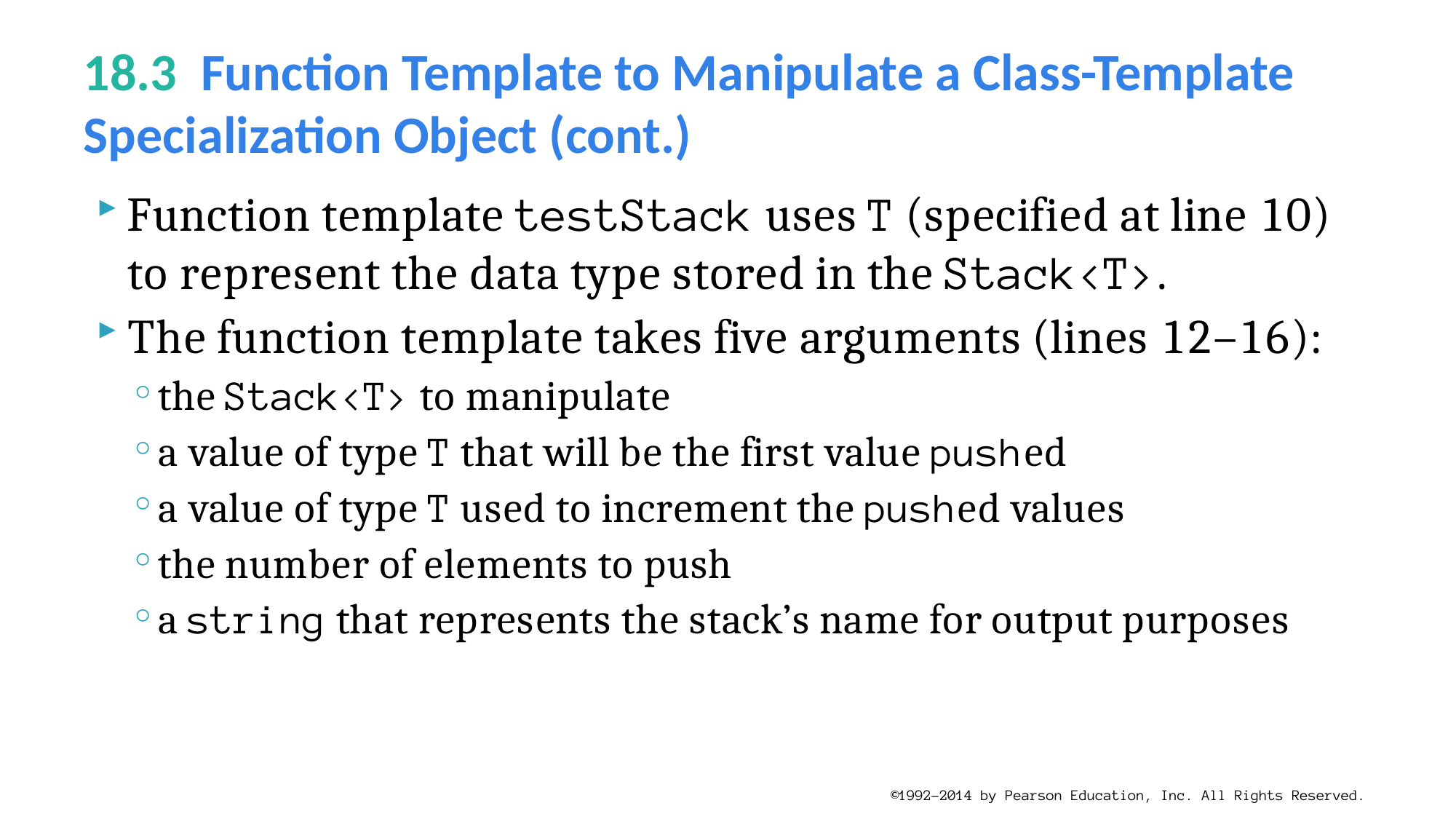

# 18.3  Function Template to Manipulate a Class-Template Specialization Object (cont.)
Function template testStack uses T (specified at line 10) to represent the data type stored in the Stack<T>.
The function template takes five arguments (lines 12–16):
the Stack<T> to manipulate
a value of type T that will be the first value pushed
a value of type T used to increment the pushed values
the number of elements to push
a string that represents the stack’s name for output purposes
©1992-2014 by Pearson Education, Inc. All Rights Reserved.